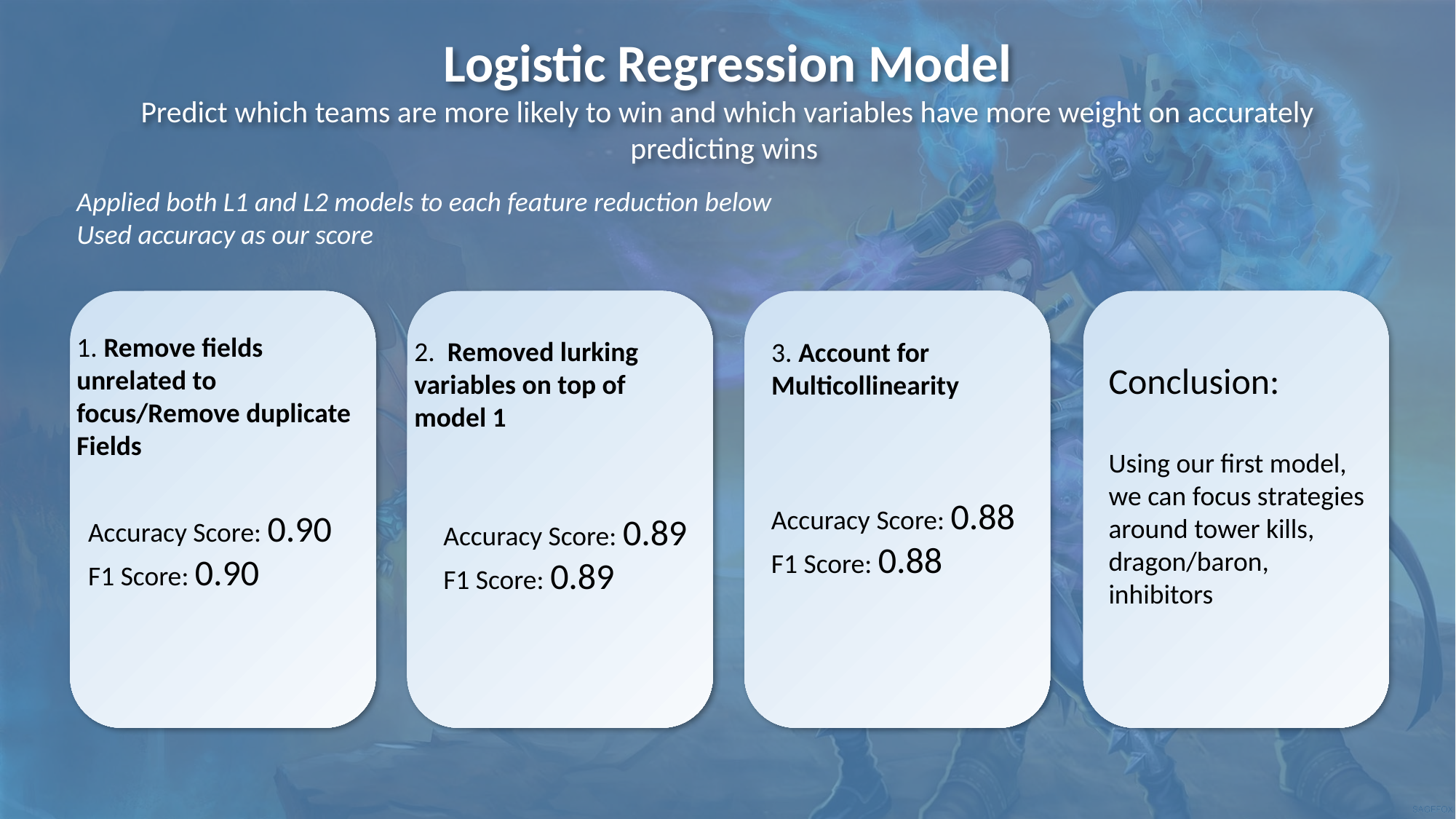

Logistic Regression Model
Predict which teams are more likely to win and which variables have more weight on accurately predicting wins
Applied both L1 and L2 models to each feature reduction below
Used accuracy as our score

Conclusion:

Using our first model, we can focus strategies around tower kills, dragon/baron, inhibitors

1. Remove fields unrelated to focus/Remove duplicate Fields
2.  Removed lurking variables on top of model 1
3. Account for Multicollinearity
Accuracy Score: 0.88
F1 Score: 0.88
Accuracy Score: 0.90
F1 Score: 0.90
Accuracy Score: 0.89
F1 Score: 0.89